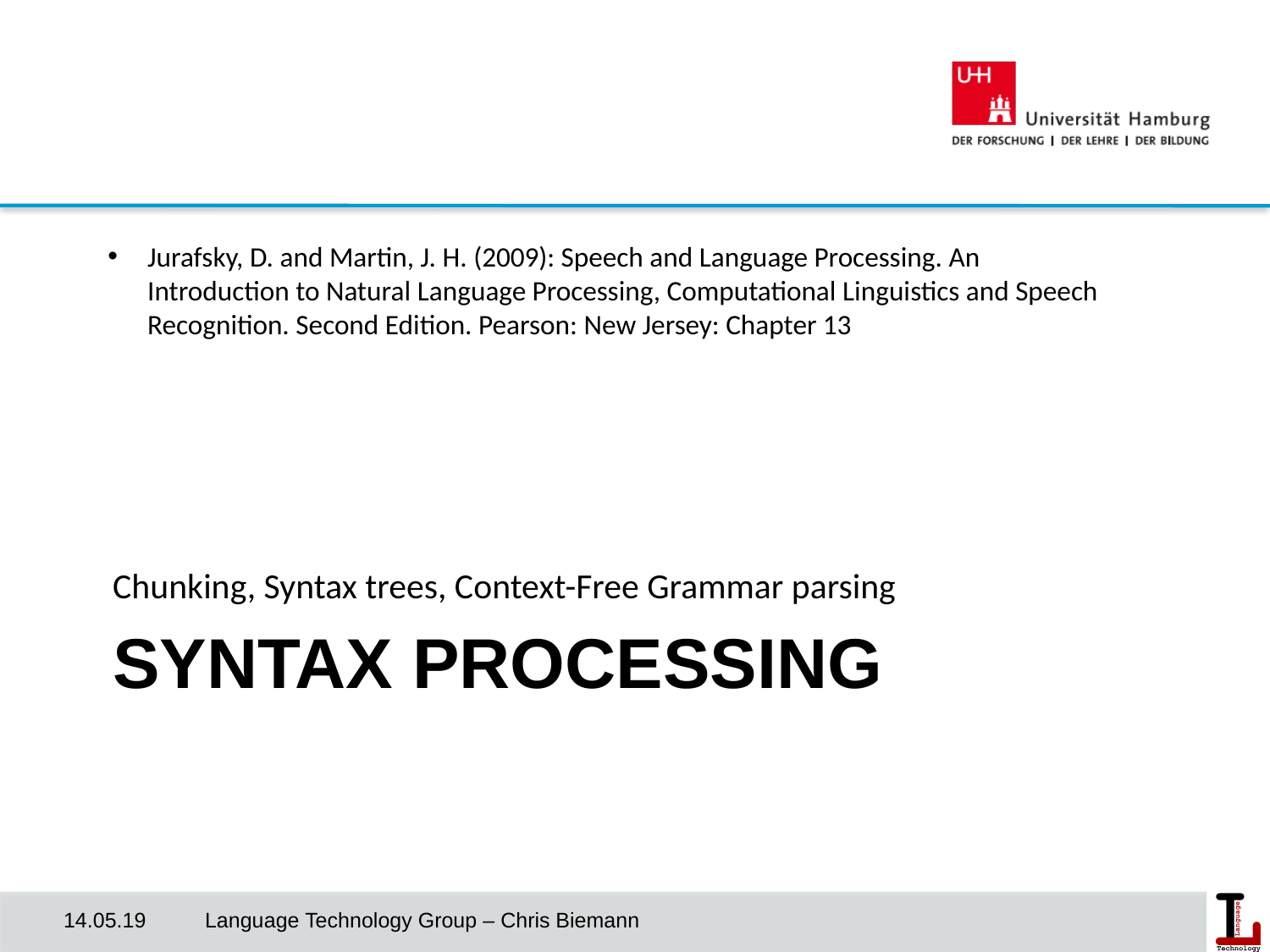

Jurafsky, D. and Martin, J. H. (2009): Speech and Language Processing. An Introduction to Natural Language Processing, Computational Linguistics and Speech Recognition. Second Edition. Pearson: New Jersey: Chapter 13
Chunking, Syntax trees, Context-Free Grammar parsing
# Syntax Processing
14.05.19
 Language Technology Group – Chris Biemann